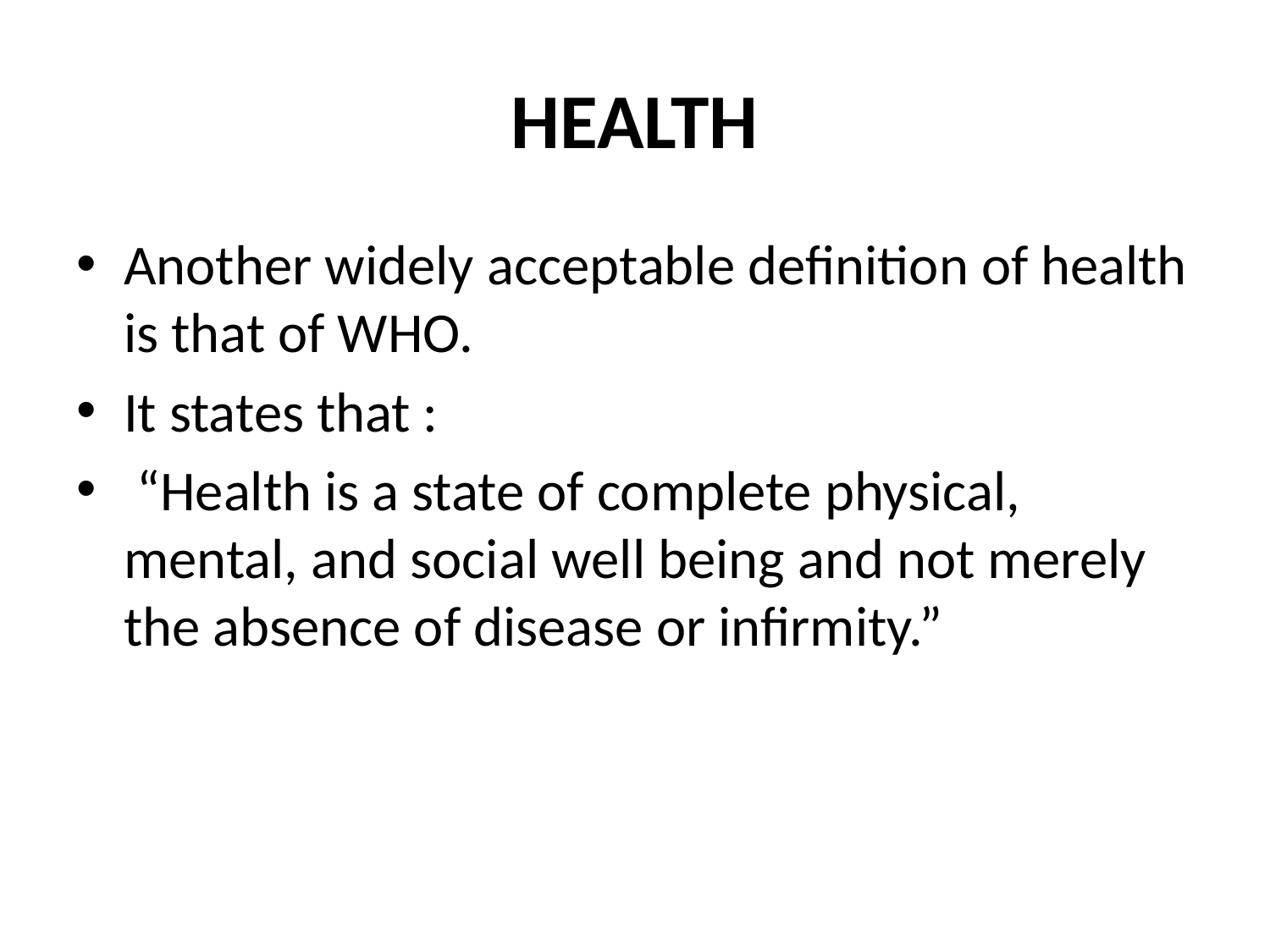

# HEALTH
Another widely acceptable definition of health is that of WHO.
It states that :
 “Health is a state of complete physical, mental, and social well being and not merely the absence of disease or infirmity.”